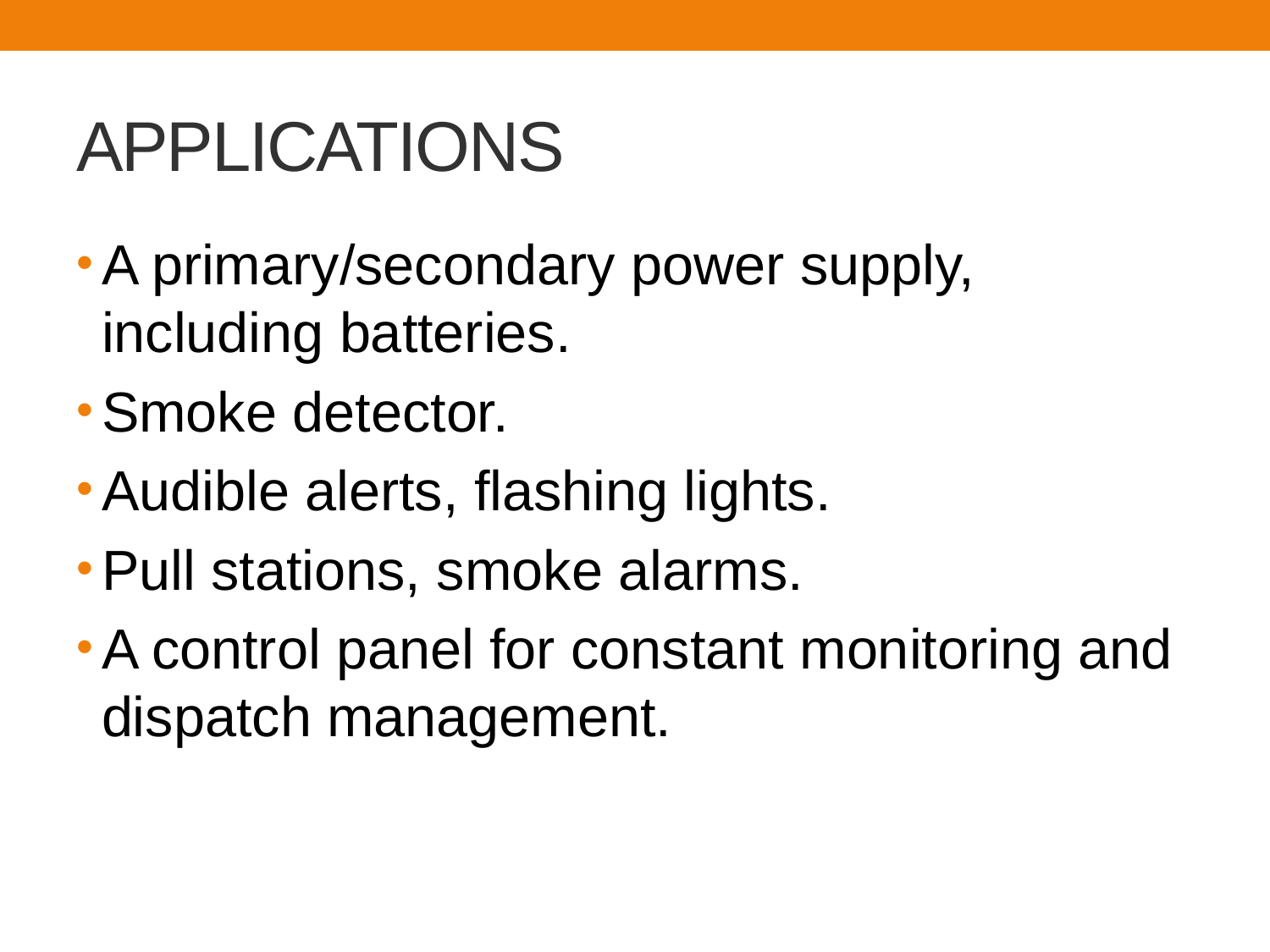

# APPLICATIONS
A primary/secondary power supply, including batteries.
Smoke detector.
Audible alerts, flashing lights.
Pull stations, smoke alarms.
A control panel for constant monitoring and dispatch management.